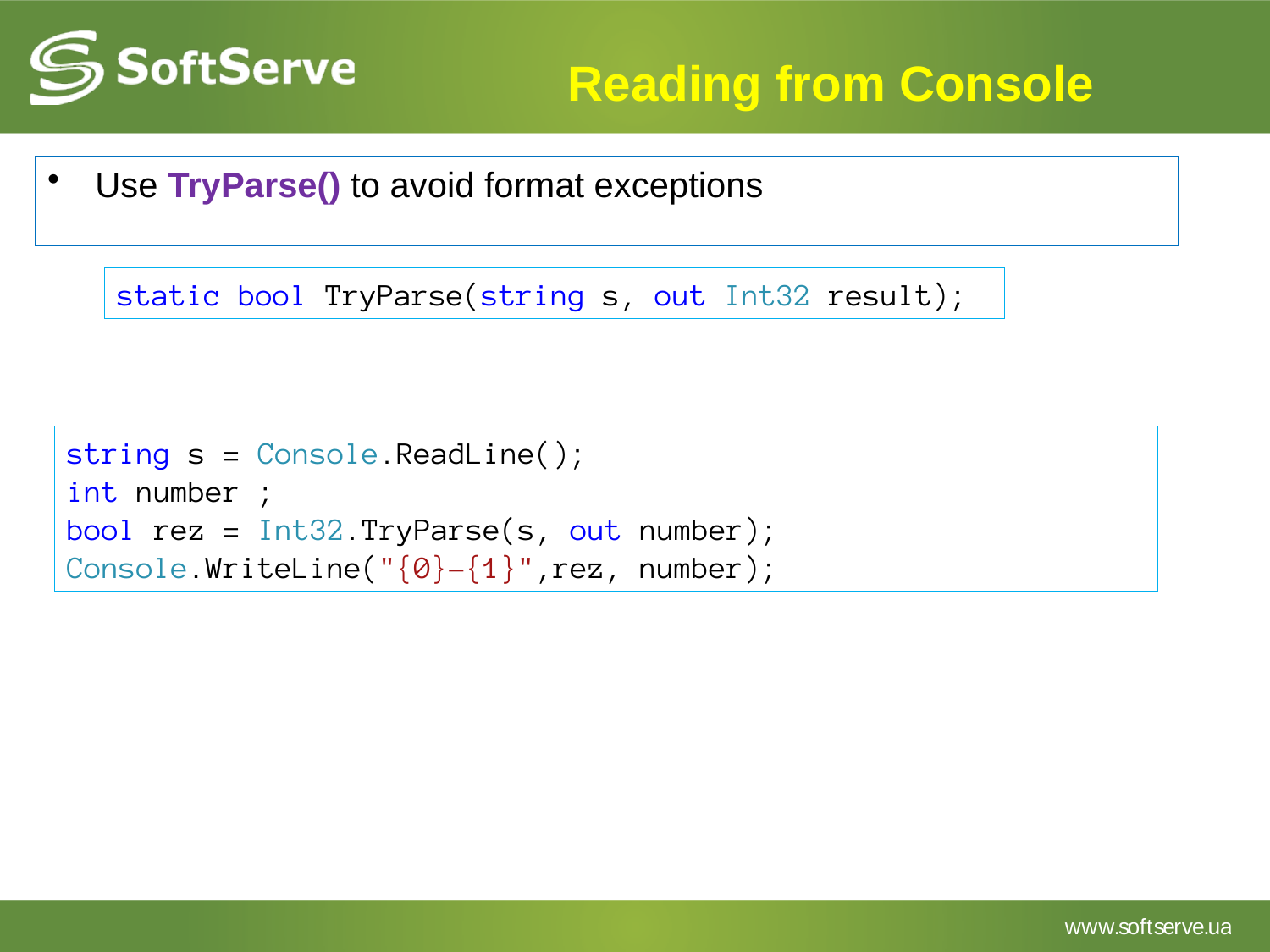

Reading from Console
Use TryParse() to avoid format exceptions
static bool TryParse(string s, out Int32 result);
string s = Console.ReadLine();
int number ;
bool rez = Int32.TryParse(s, out number);
Console.WriteLine("{0}-{1}",rez, number);